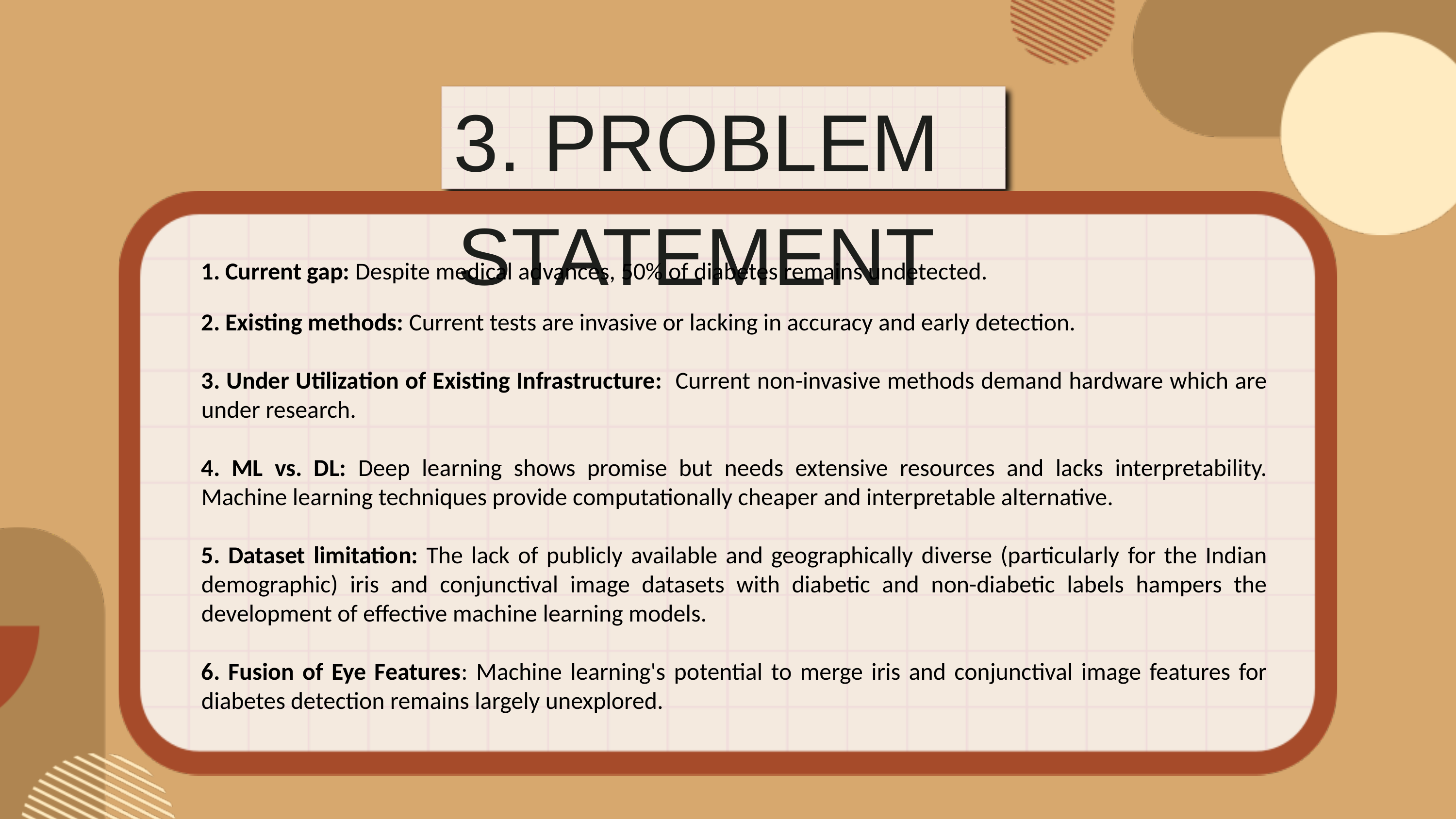

3. PROBLEM STATEMENT

1. Current gap: Despite medical advances, 50% of diabetes remains undetected.

2. Existing methods: Current tests are invasive or lacking in accuracy and early detection.

3. Under Utilization of Existing Infrastructure:  Current non-invasive methods demand hardware which are under research.

4. ML vs. DL: Deep learning shows promise but needs extensive resources and lacks interpretability. Machine learning techniques provide computationally cheaper and interpretable alternative.

5. Dataset limitation: The lack of publicly available and geographically diverse (particularly for the Indian demographic) iris and conjunctival image datasets with diabetic and non-diabetic labels hampers the development of effective machine learning models.

6. Fusion of Eye Features: Machine learning's potential to merge iris and conjunctival image features for diabetes detection remains largely unexplored.